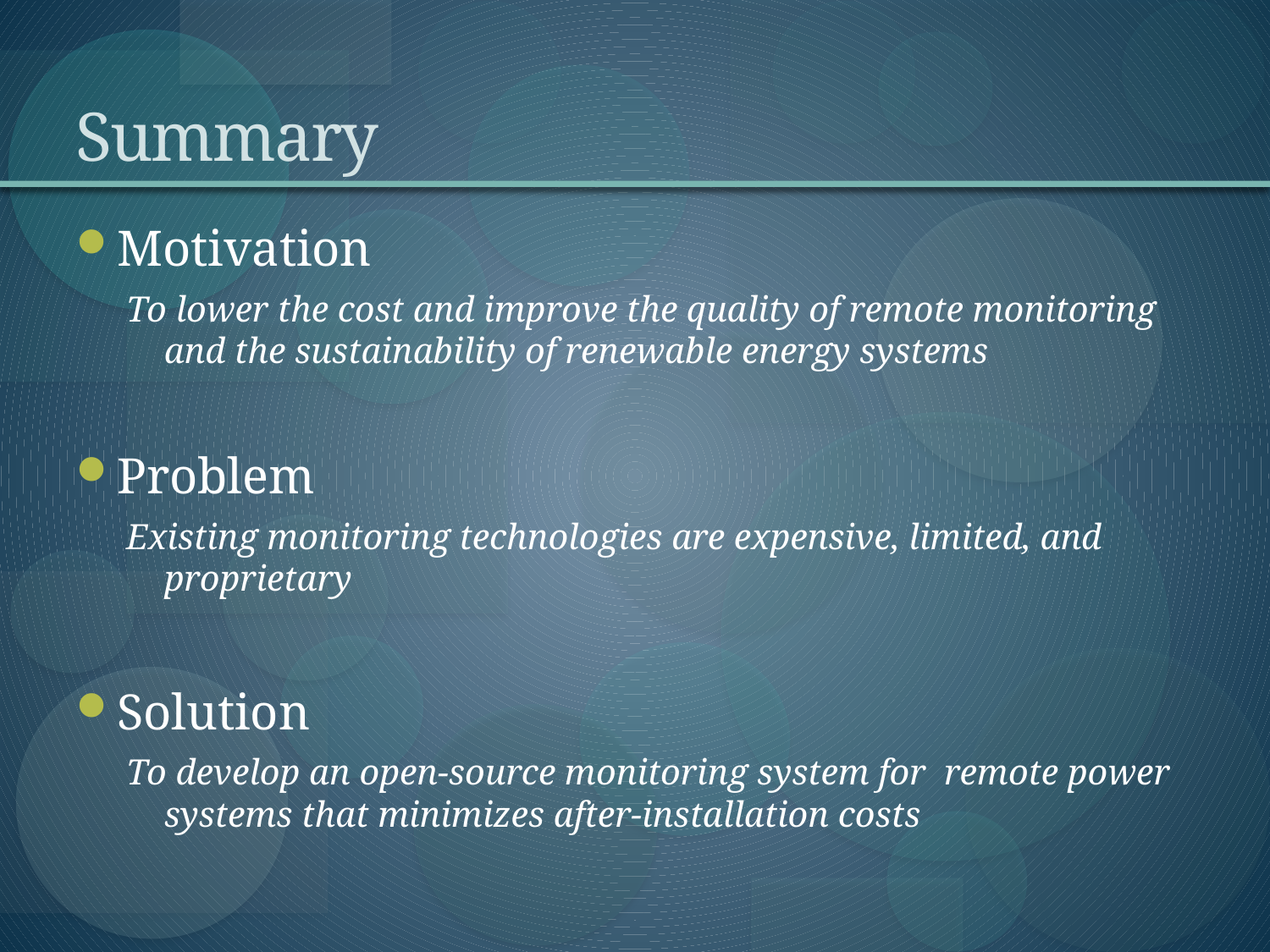

# Summary
Motivation
To lower the cost and improve the quality of remote monitoring and the sustainability of renewable energy systems

Problem
Existing monitoring technologies are expensive, limited, and proprietary

Solution
To develop an open-source monitoring system for  remote power systems that minimizes after-installation costs